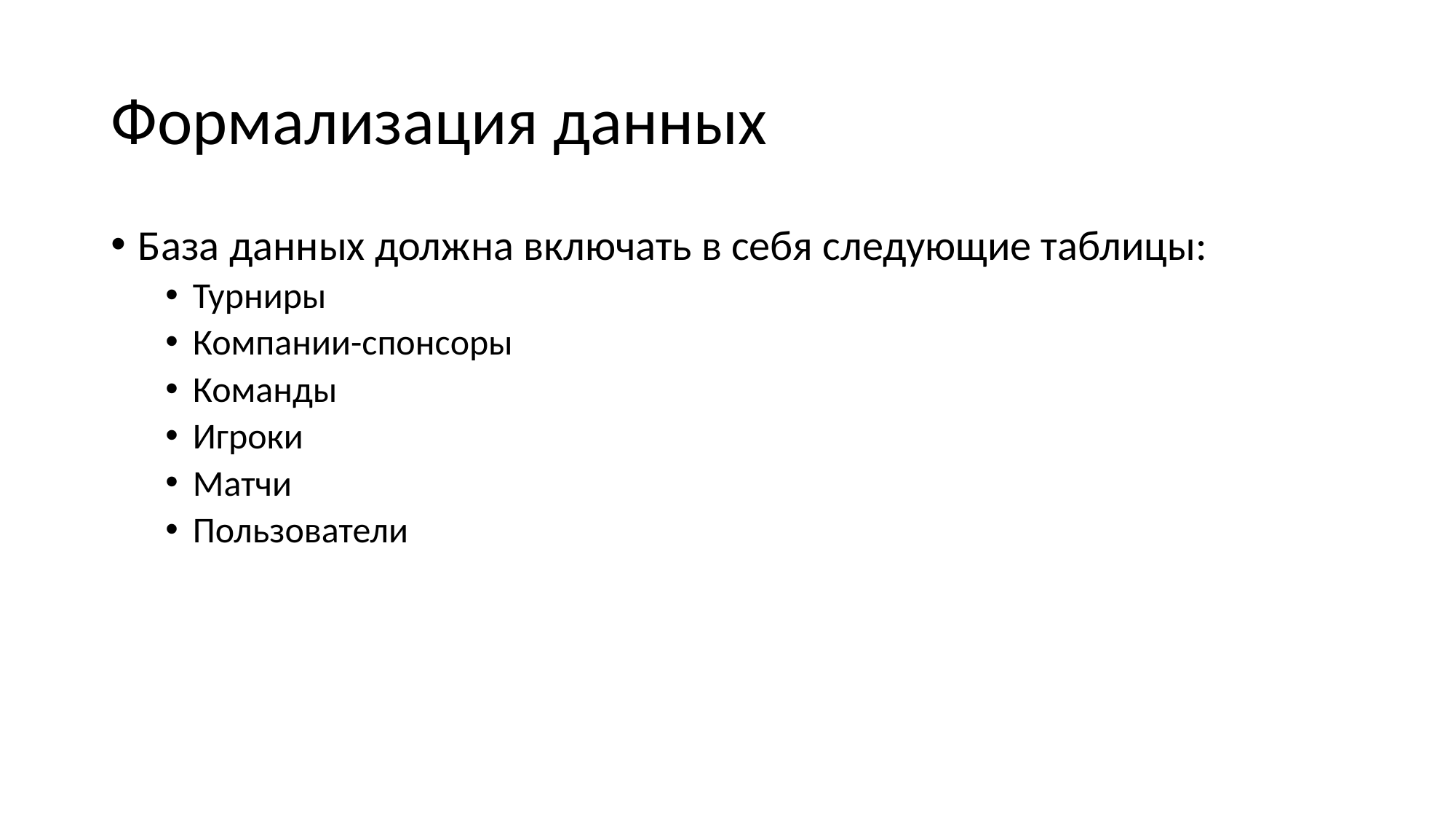

# Формализация данных
База данных должна включать в себя следующие таблицы:
Турниры
Компании-спонсоры
Команды
Игроки
Матчи
Пользователи